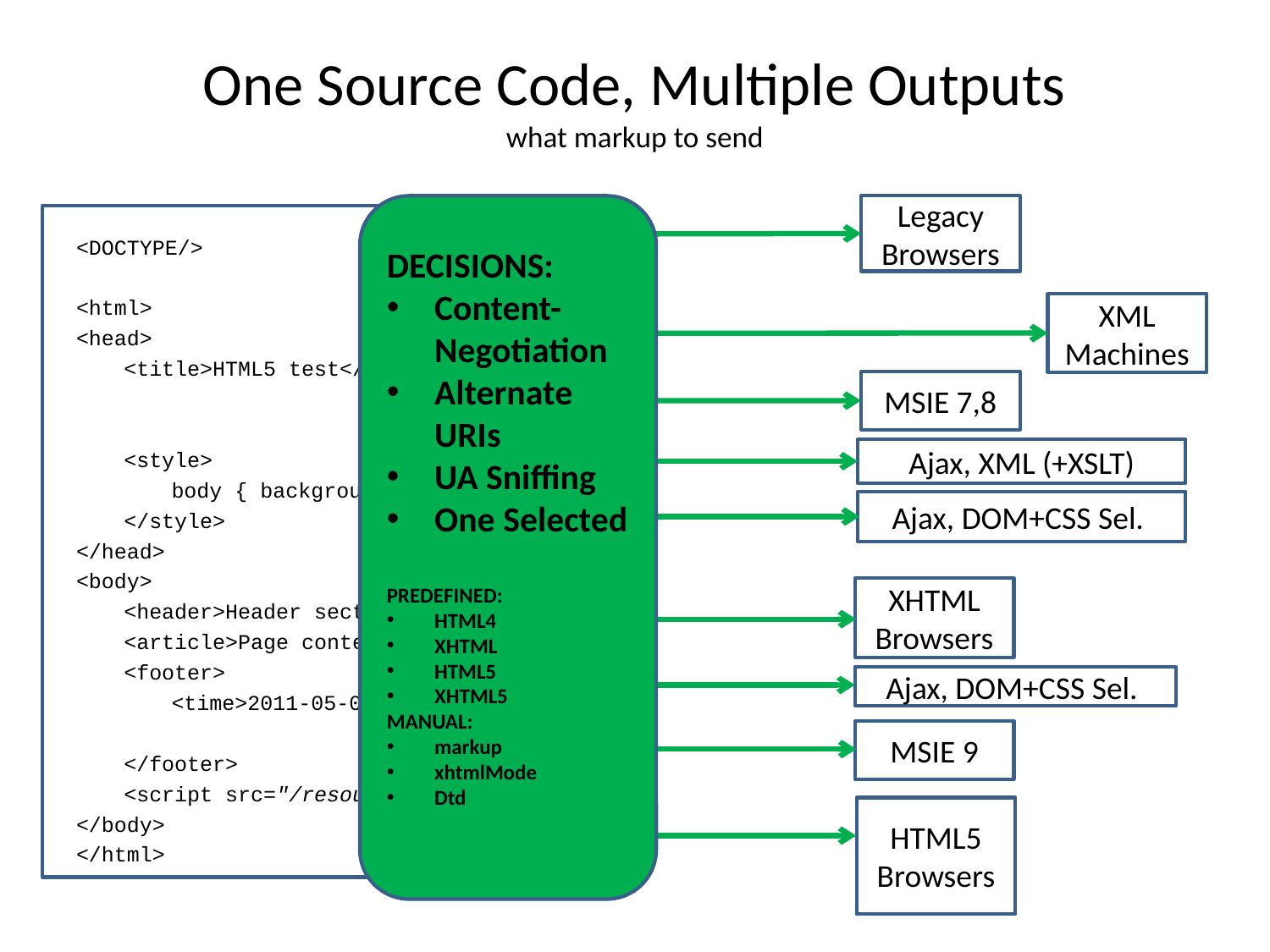

# One Source Code, Multiple Outputs what markup to send

DECISIONS:
Content-Negotiation
Alternate URIs
UA Sniffing
One Selected

PREDEFINED:
HTML4
XHTML
HTML5
XHTML5
MANUAL:
markup
xhtmlMode
Dtd

Legacy
Browsers

<DOCTYPE/>

<html>
<head>
<title>HTML5 test</title>

<style>
body { background-color: gray; }
</style>
</head>
<body>
<header>Header section</header>
<article>Page content</article>
<footer>
<time>2011-05-08 12:05:25</time>

</footer>
<script src="/resources/script.js" />
</body>
</html>
XML Machines
MSIE 7,8
Ajax, XML (+XSLT)
Ajax, DOM+CSS Sel.
XHTML
Browsers
Ajax, DOM+CSS Sel.
MSIE 9
HTML5
Browsers